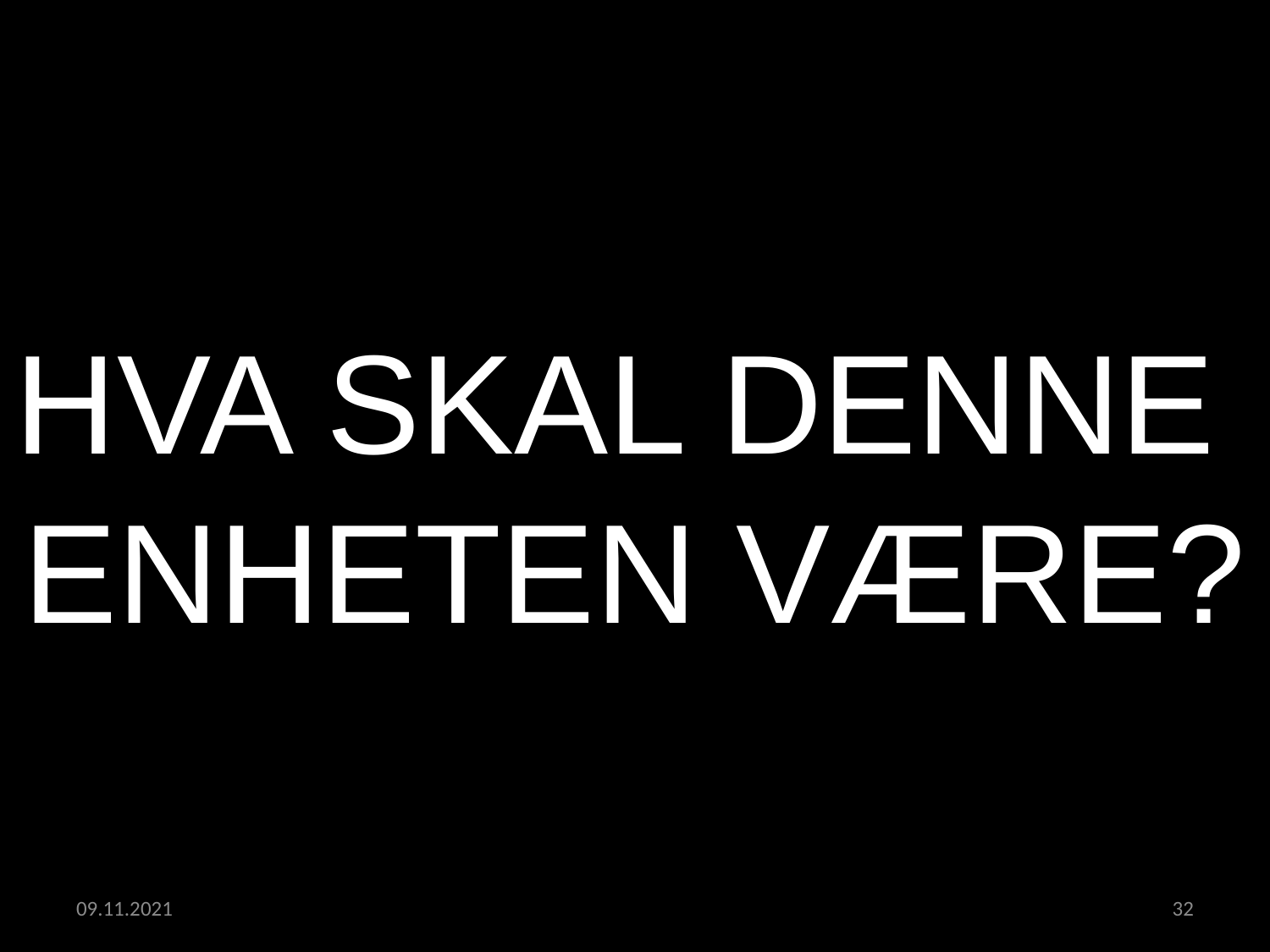

HVA SKAL DENNE
ENHETEN VÆRE?
09.11.2021
32